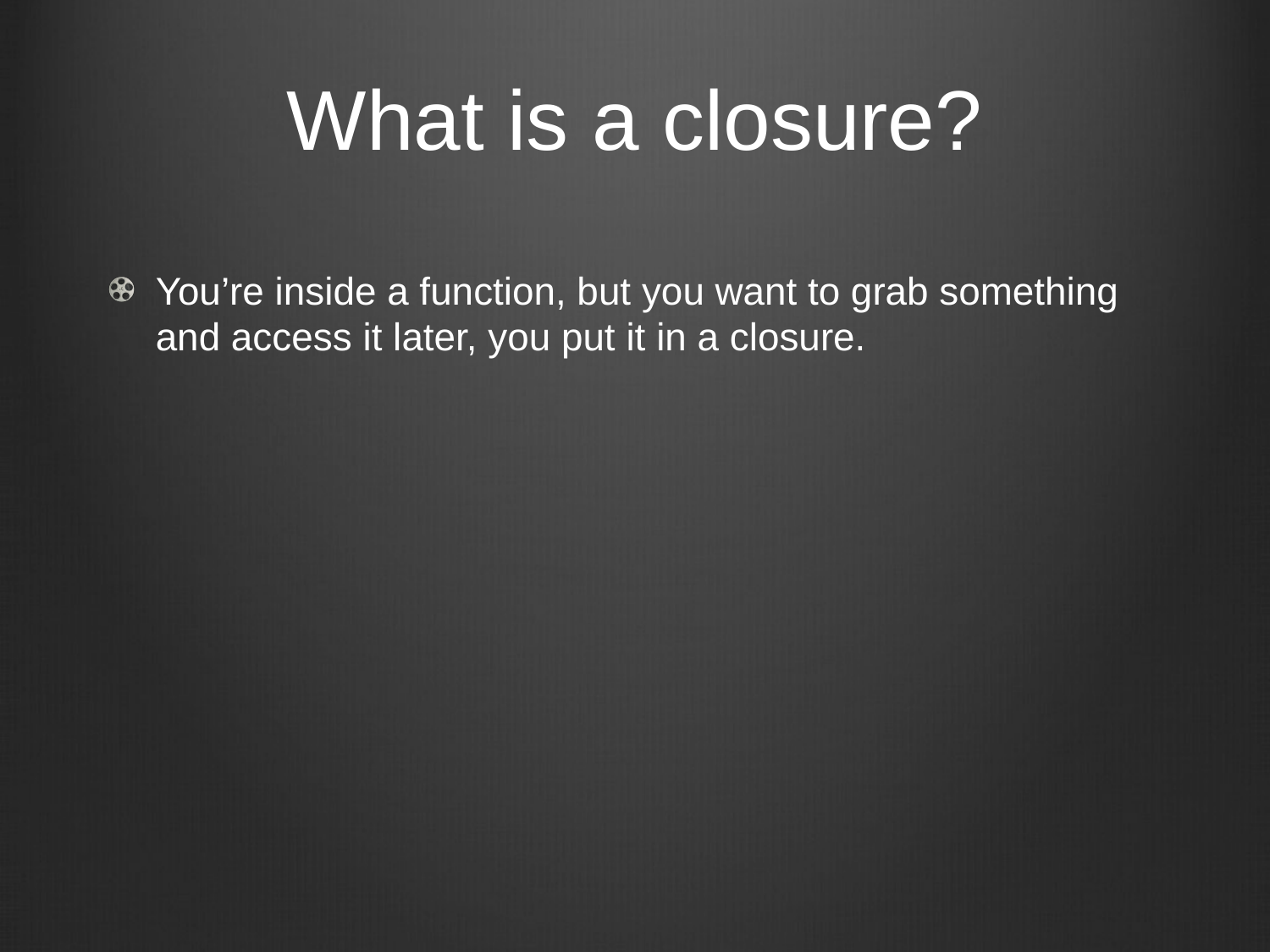

# What is a closure?
You’re inside a function, but you want to grab something and access it later, you put it in a closure.